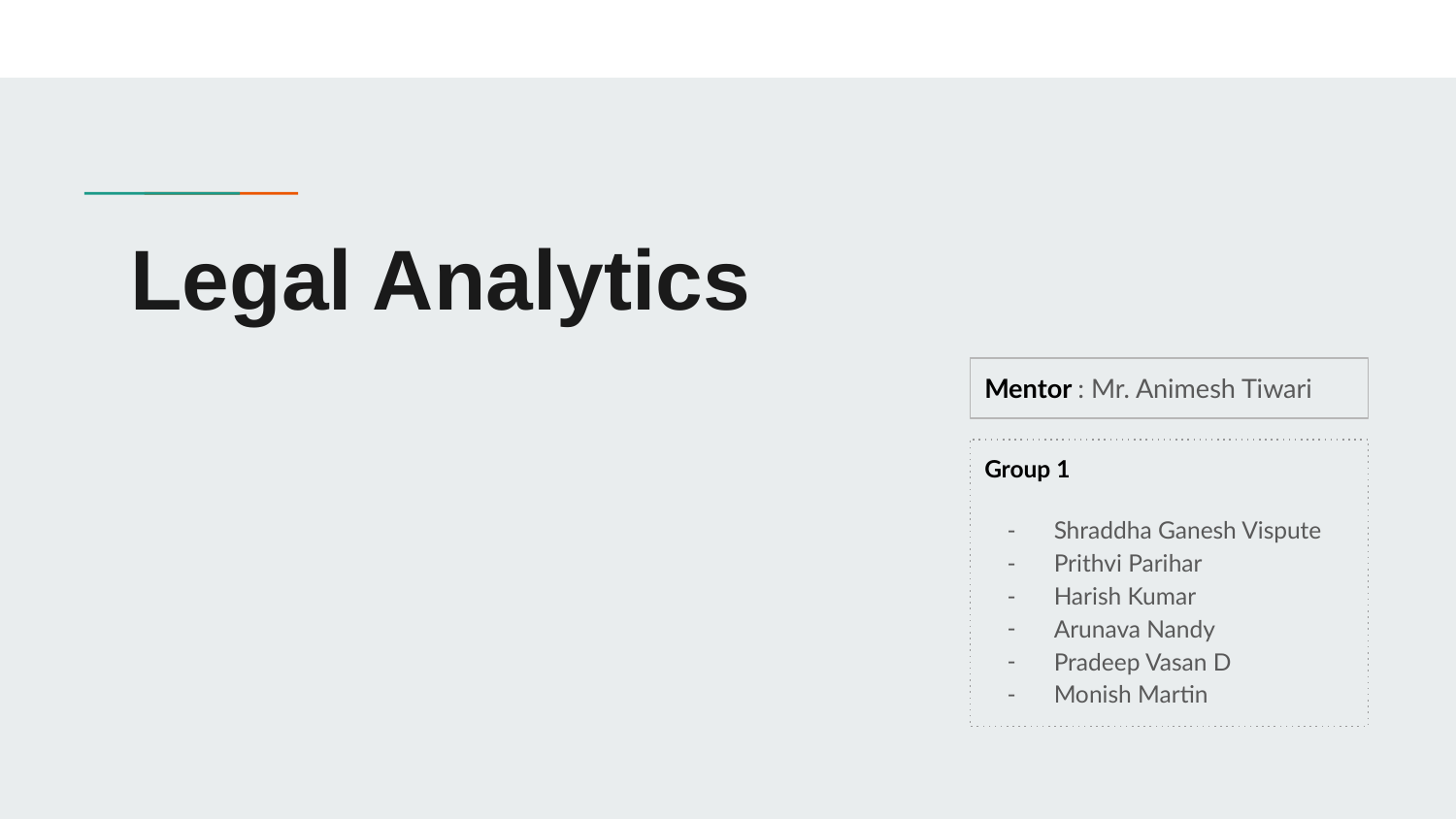

# Legal Analytics
Mentor : Mr. Animesh Tiwari
Group 1

Shraddha Ganesh Vispute
Prithvi Parihar
Harish Kumar
Arunava Nandy
Pradeep Vasan D
Monish Martin